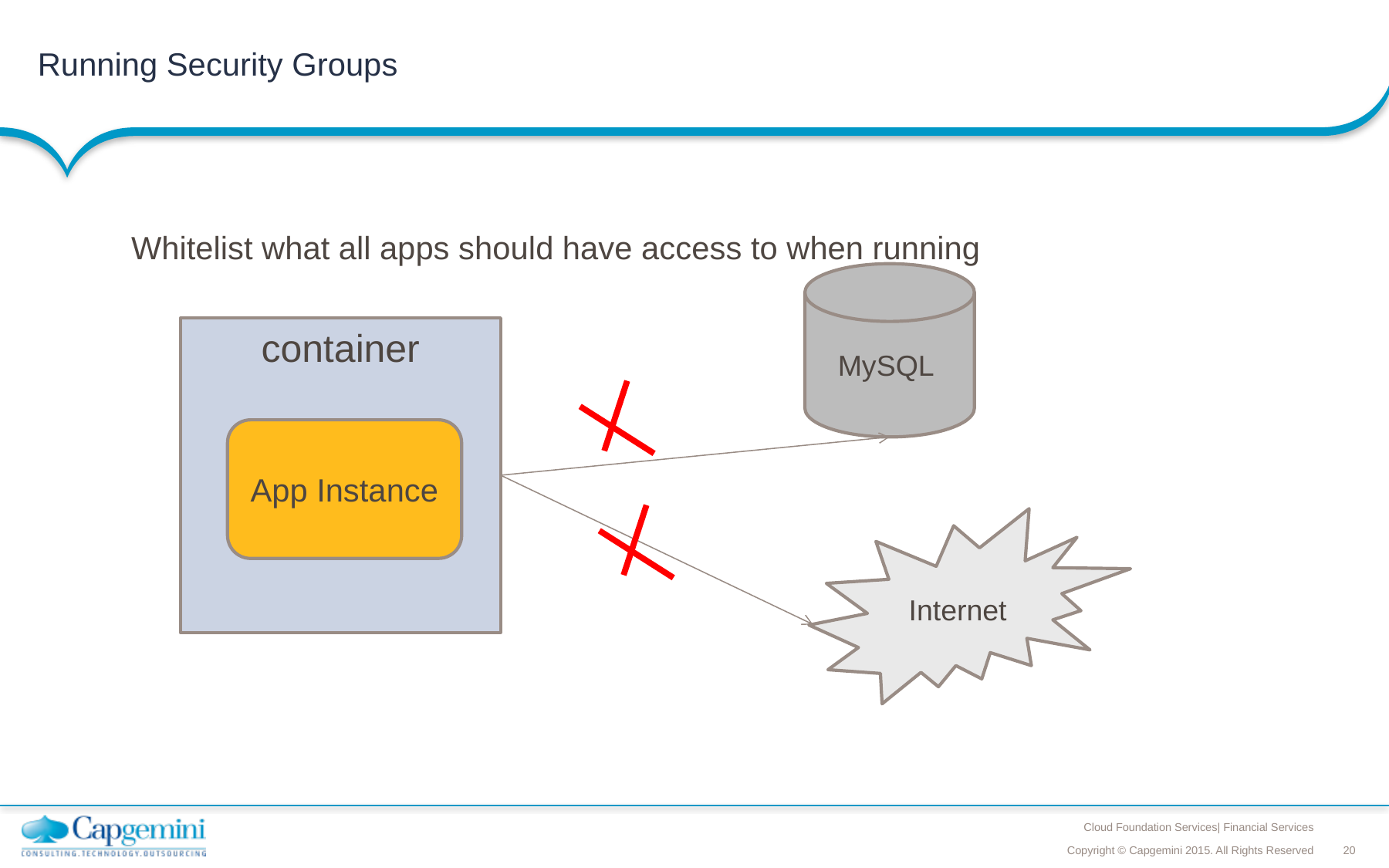

# Running Security Groups
Whitelist what all apps should have access to when running
MySQL
container

App Instance
Internet